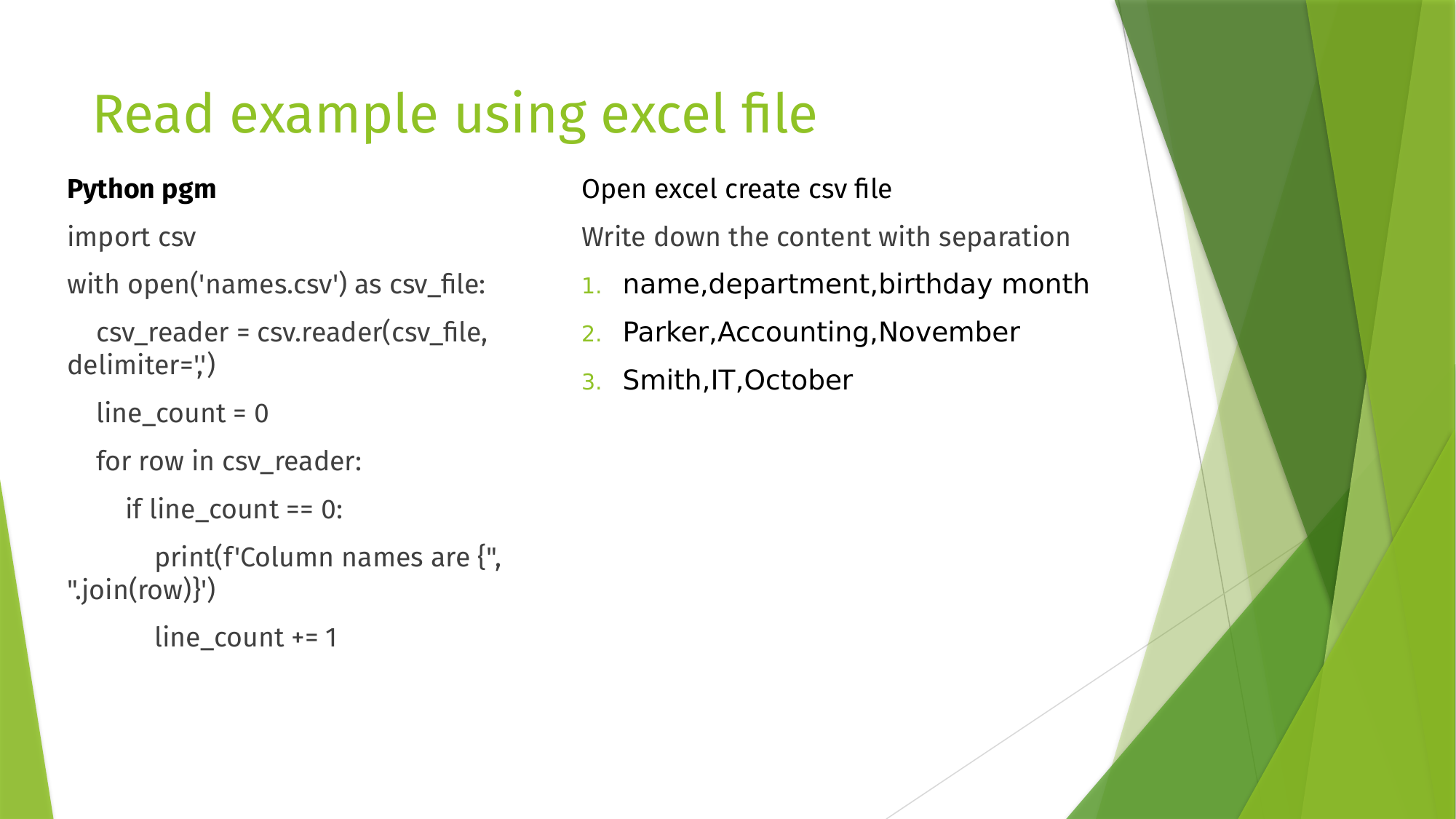

# Read example using excel file
Python pgm
import csv
with open('names.csv') as csv_file:
    csv_reader = csv.reader(csv_file, delimiter=',')
    line_count = 0
    for row in csv_reader:
        if line_count == 0:
            print(f'Column names are {", ".join(row)}')
            line_count += 1

Open excel create csv file
Write down the content with separation
name,department,birthday month
Parker,Accounting,November
Smith,IT,October